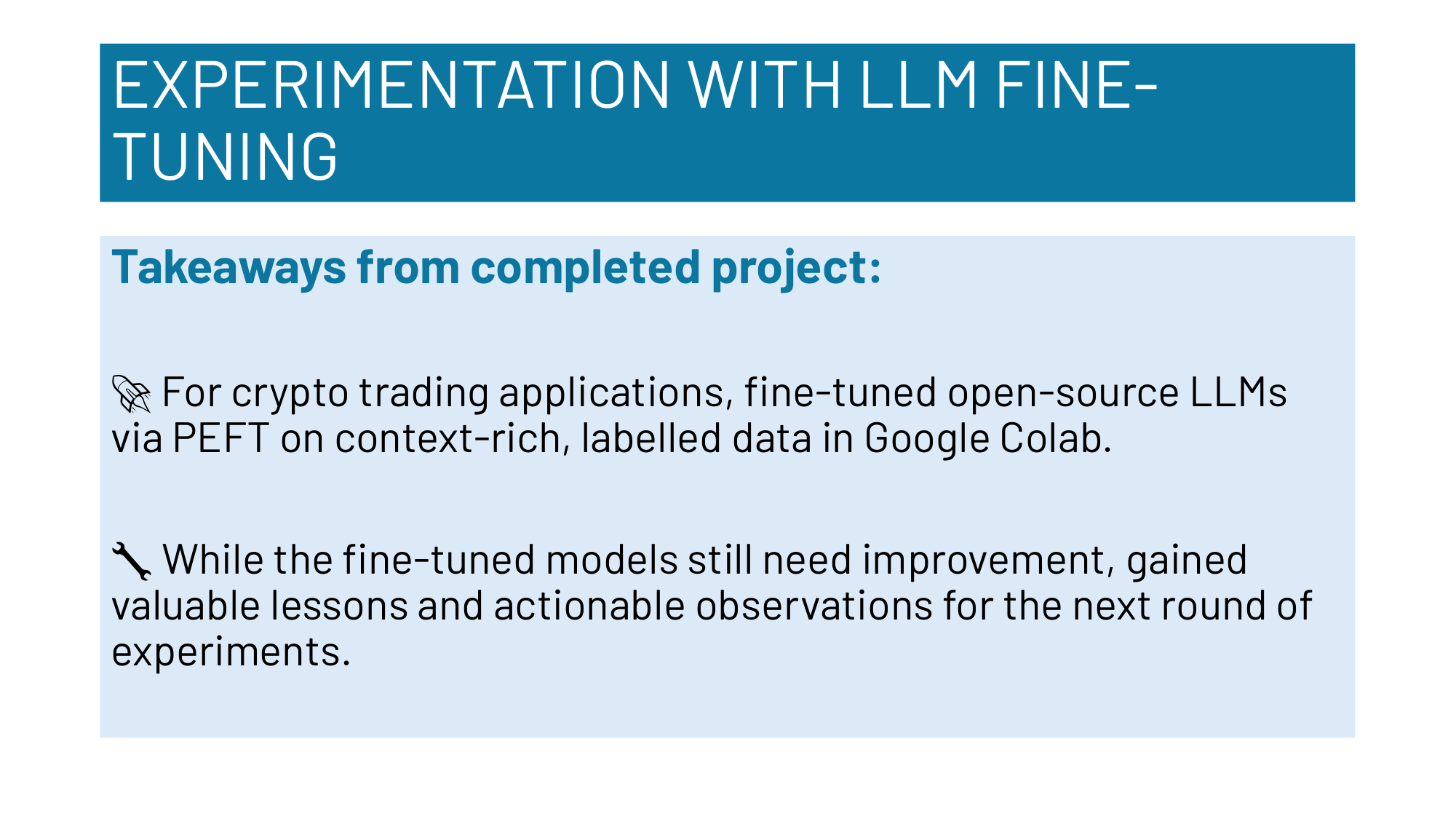

# EXPERIMENTATION WITH LLM FINE-TUNING
Takeaways from completed project:

🚀 For crypto trading applications, fine‑tuned open‑source LLMs via PEFT on context‑rich, labelled data in Google Colab.

🔧 While the fine‑tuned models still need improvement, gained valuable lessons and actionable observations for the next round of experiments.